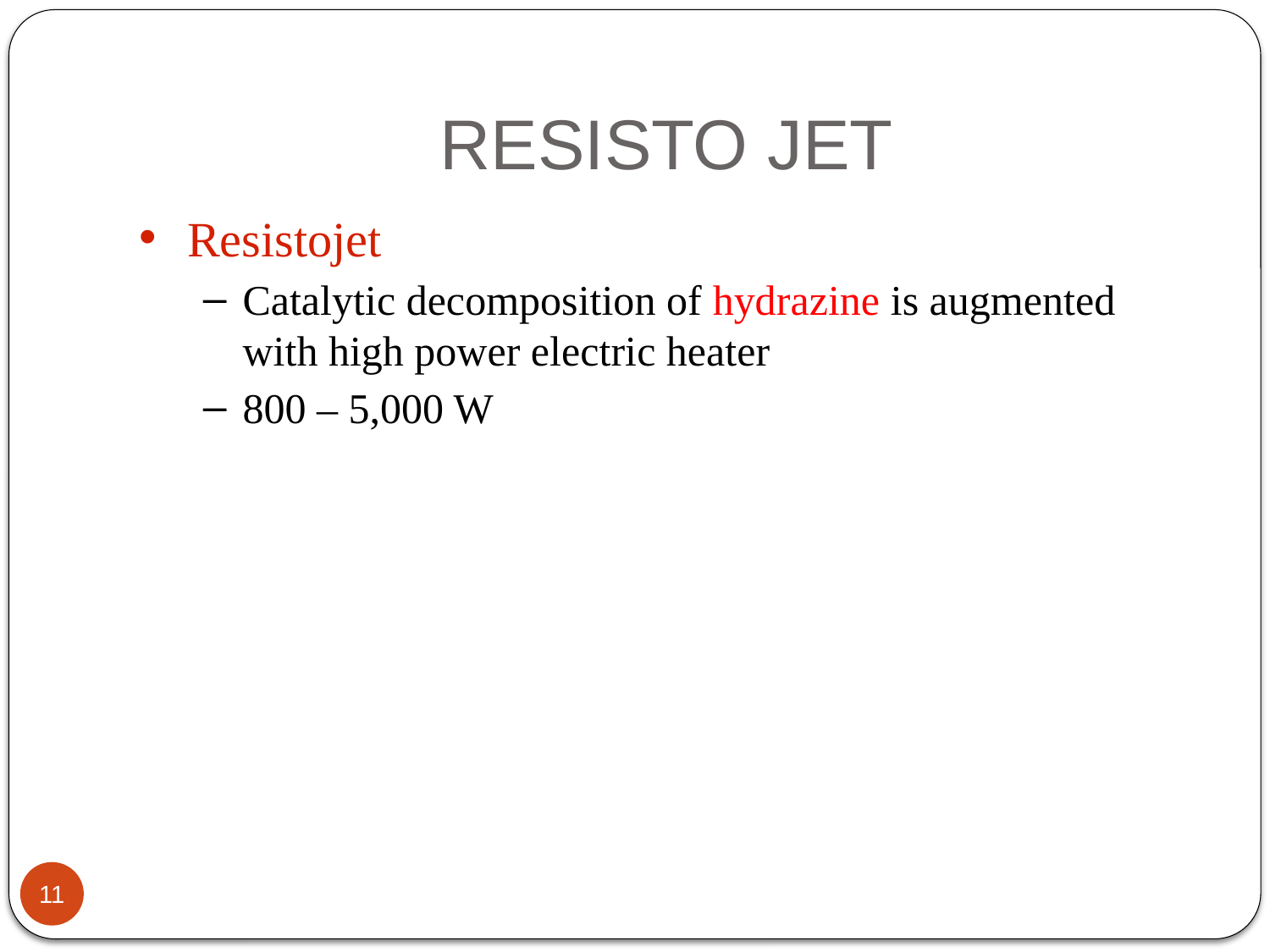

# RESISTO JET
Resistojet
Catalytic decomposition of hydrazine is augmented with high power electric heater
800 – 5,000 W

11